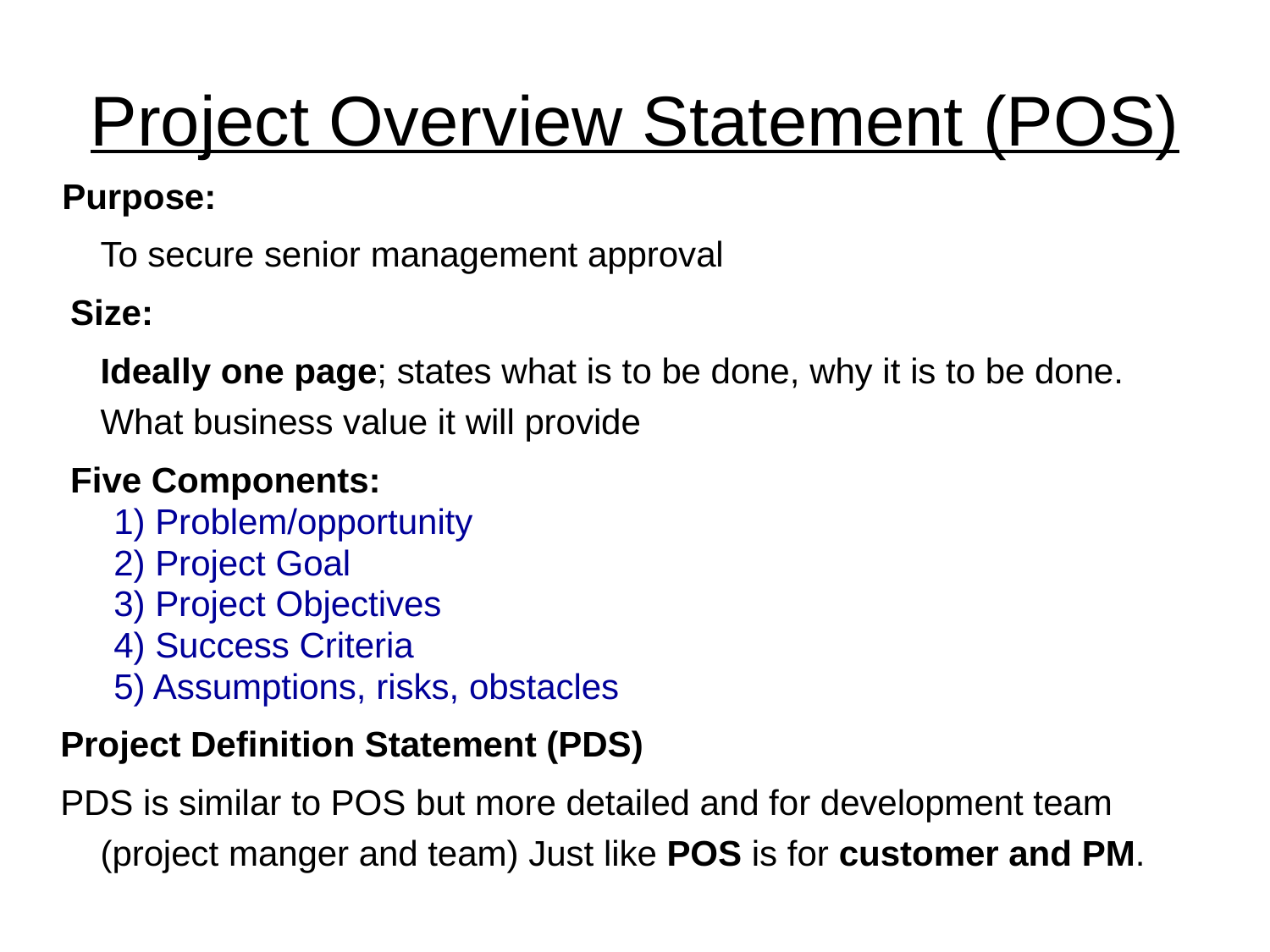

# Project Overview Statement (POS)
 Purpose:
	To secure senior management approval
 Size:
	Ideally one page; states what is to be done, why it is to be done. What business value it will provide
 Five Components:
1) Problem/opportunity
2) Project Goal
3) Project Objectives
4) Success Criteria
5) Assumptions, risks, obstacles
Project Definition Statement (PDS)
PDS is similar to POS but more detailed and for development team (project manger and team) Just like POS is for customer and PM.